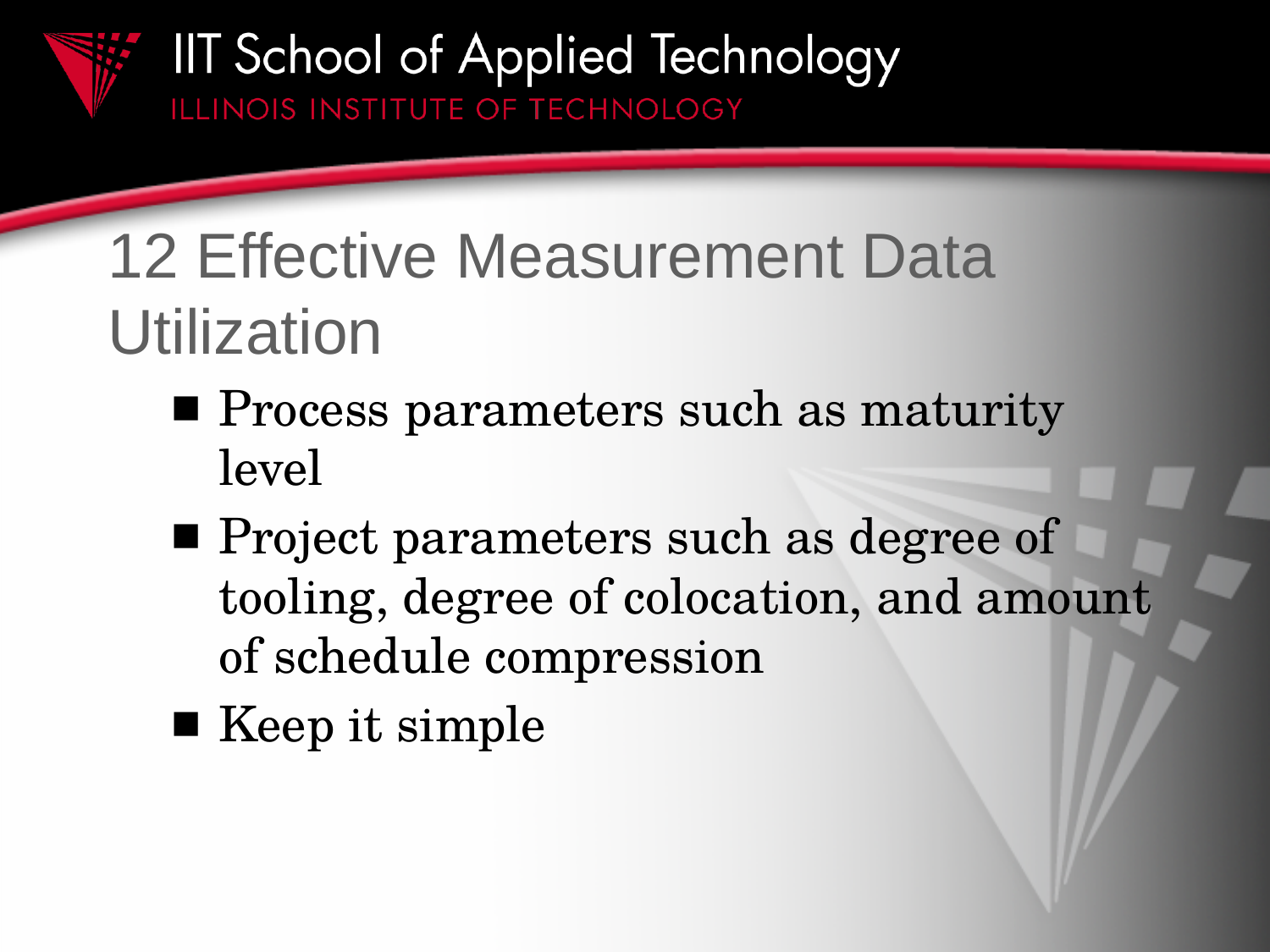

# 12 Effective Measurement Data Utilization
Process parameters such as maturity level
Project parameters such as degree of tooling, degree of colocation, and amount of schedule compression
Keep it simple